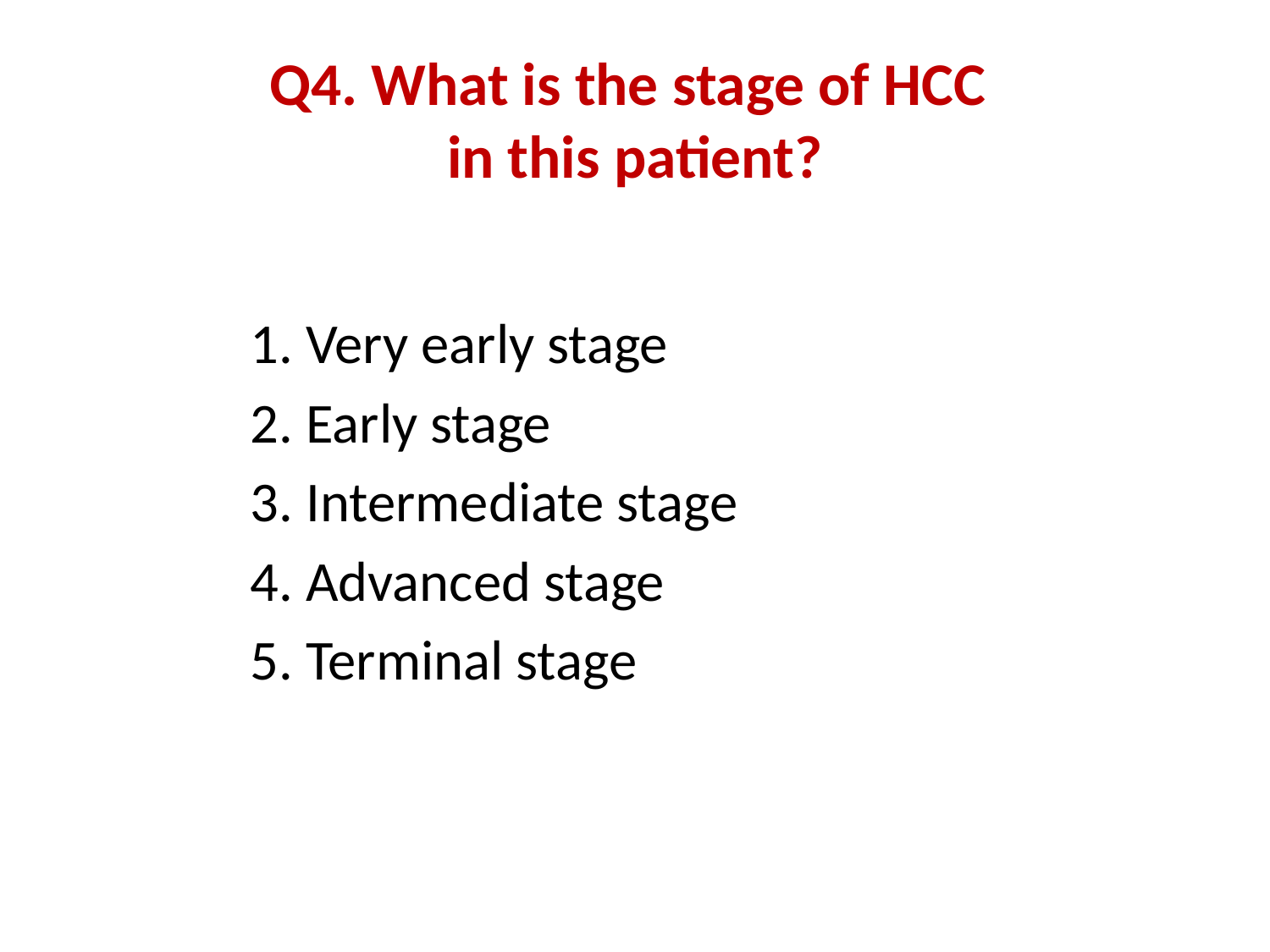

# Q4. What is the stage of HCC in this patient?

1. Very early stage
2. Early stage
3. Intermediate stage
4. Advanced stage
5. Terminal stage